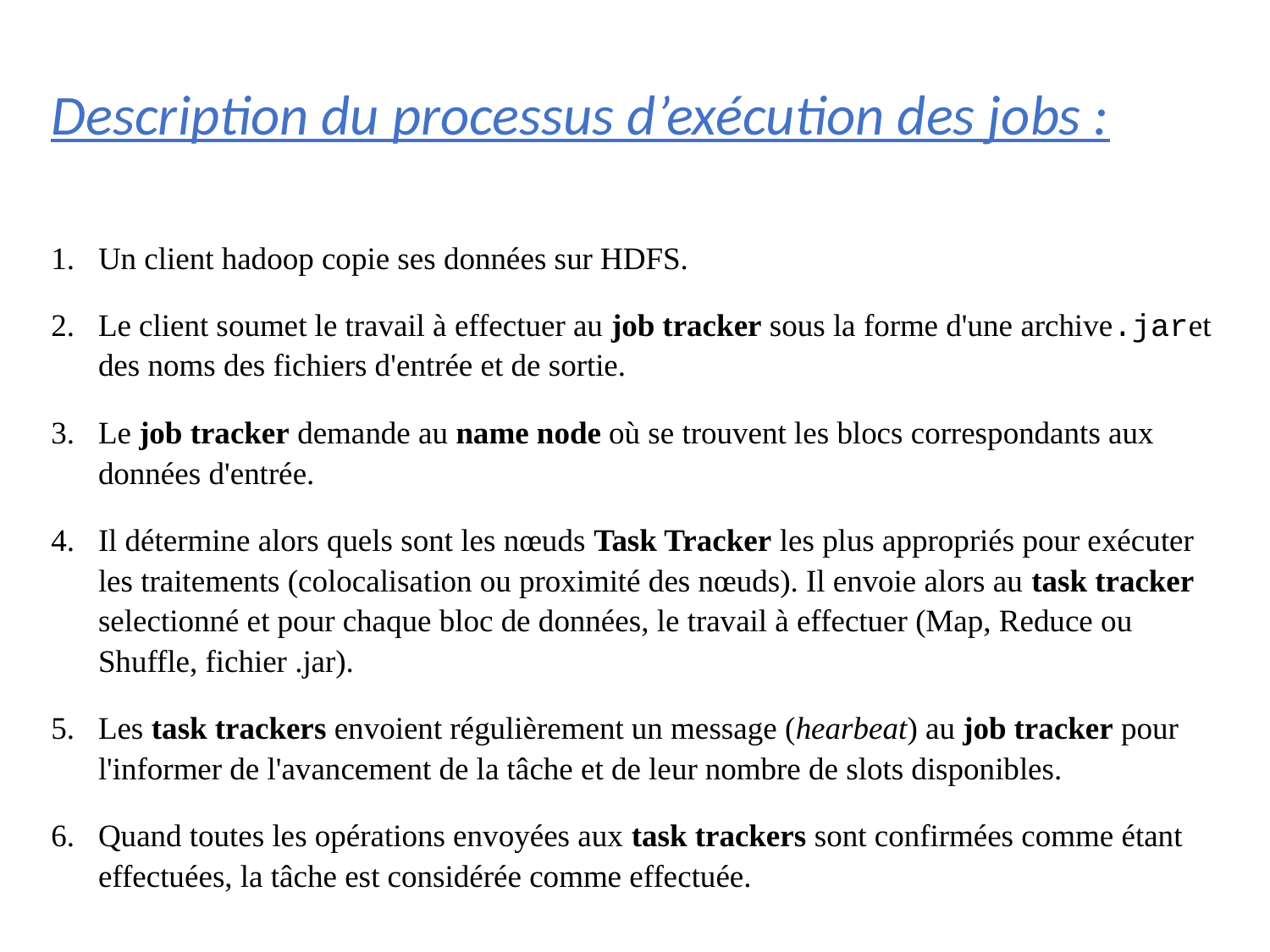

# Description du processus d’exécution des jobs :

Un client hadoop copie ses données sur HDFS.
Le client soumet le travail à effectuer au job tracker sous la forme d'une archive.jaret des noms des fichiers d'entrée et de sortie.
Le job tracker demande au name node où se trouvent les blocs correspondants aux données d'entrée.
Il détermine alors quels sont les nœuds Task Tracker les plus appropriés pour exécuter les traitements (colocalisation ou proximité des nœuds). Il envoie alors au task tracker selectionné et pour chaque bloc de données, le travail à effectuer (Map, Reduce ou Shuffle, fichier .jar).
Les task trackers envoient régulièrement un message (hearbeat) au job tracker pour l'informer de l'avancement de la tâche et de leur nombre de slots disponibles.
Quand toutes les opérations envoyées aux task trackers sont confirmées comme étant effectuées, la tâche est considérée comme effectuée.